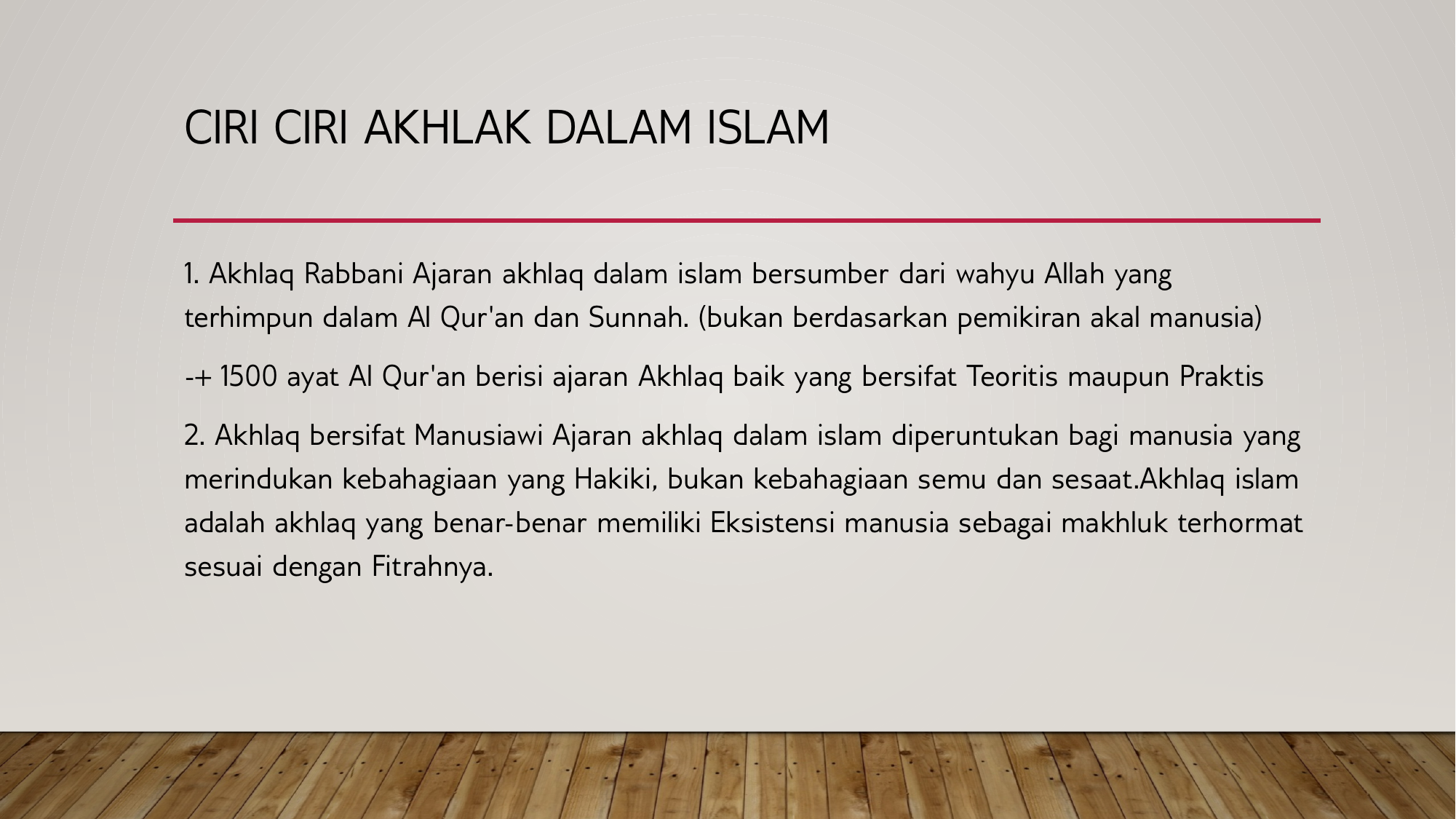

# Ciri ciri akhlak dalam islam
1. Akhlaq Rabbani Ajaran akhlaq dalam islam bersumber dari wahyu Allah yang terhimpun dalam Al Qur'an dan Sunnah. (bukan berdasarkan pemikiran akal manusia)
-+ 1500 ayat Al Qur'an berisi ajaran Akhlaq baik yang bersifat Teoritis maupun Praktis
2. Akhlaq bersifat Manusiawi Ajaran akhlaq dalam islam diperuntukan bagi manusia yang merindukan kebahagiaan yang Hakiki, bukan kebahagiaan semu dan sesaat.Akhlaq islam adalah akhlaq yang benar-benar memiliki Eksistensi manusia sebagai makhluk terhormat sesuai dengan Fitrahnya.